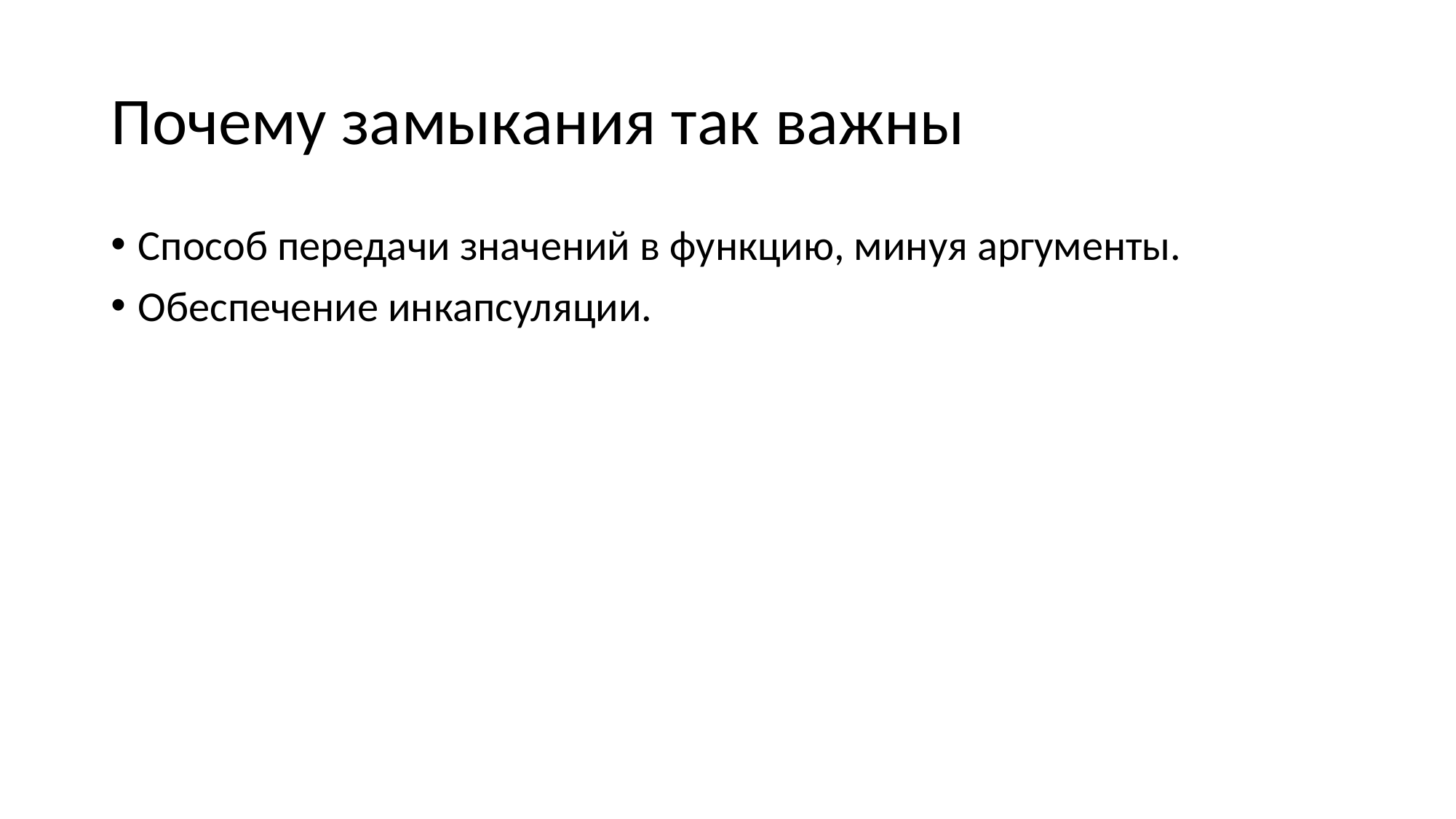

# Почему замыкания так важны
Способ передачи значений в функцию, минуя аргументы.
Обеспечение инкапсуляции.